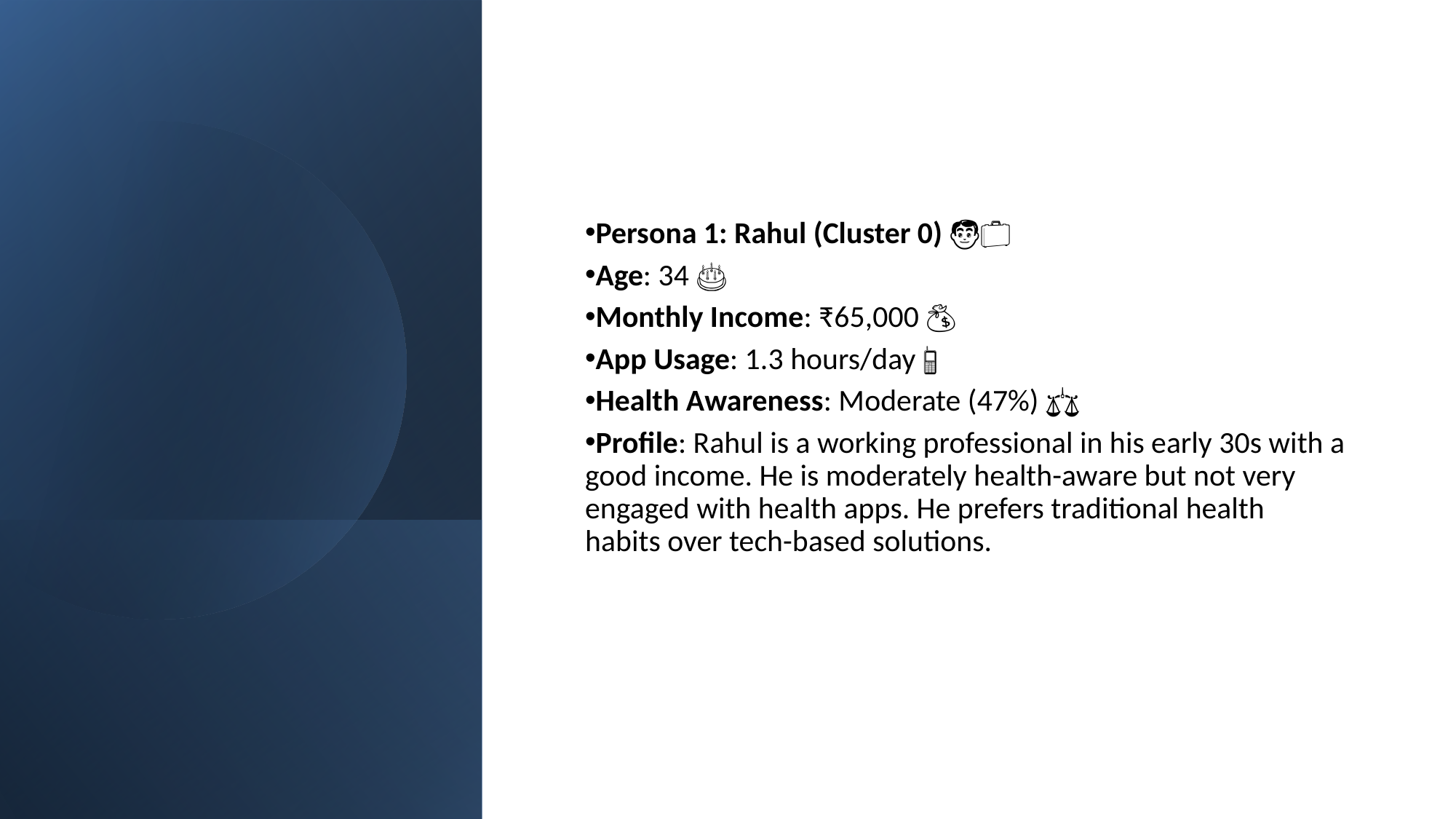

Persona 1: Rahul (Cluster 0) 👨‍💼
Age: 34 🎂
Monthly Income: ₹65,000 💰
App Usage: 1.3 hours/day 📱
Health Awareness: Moderate (47%) ⚖️
Profile: Rahul is a working professional in his early 30s with a good income. He is moderately health-aware but not very engaged with health apps. He prefers traditional health habits over tech-based solutions.